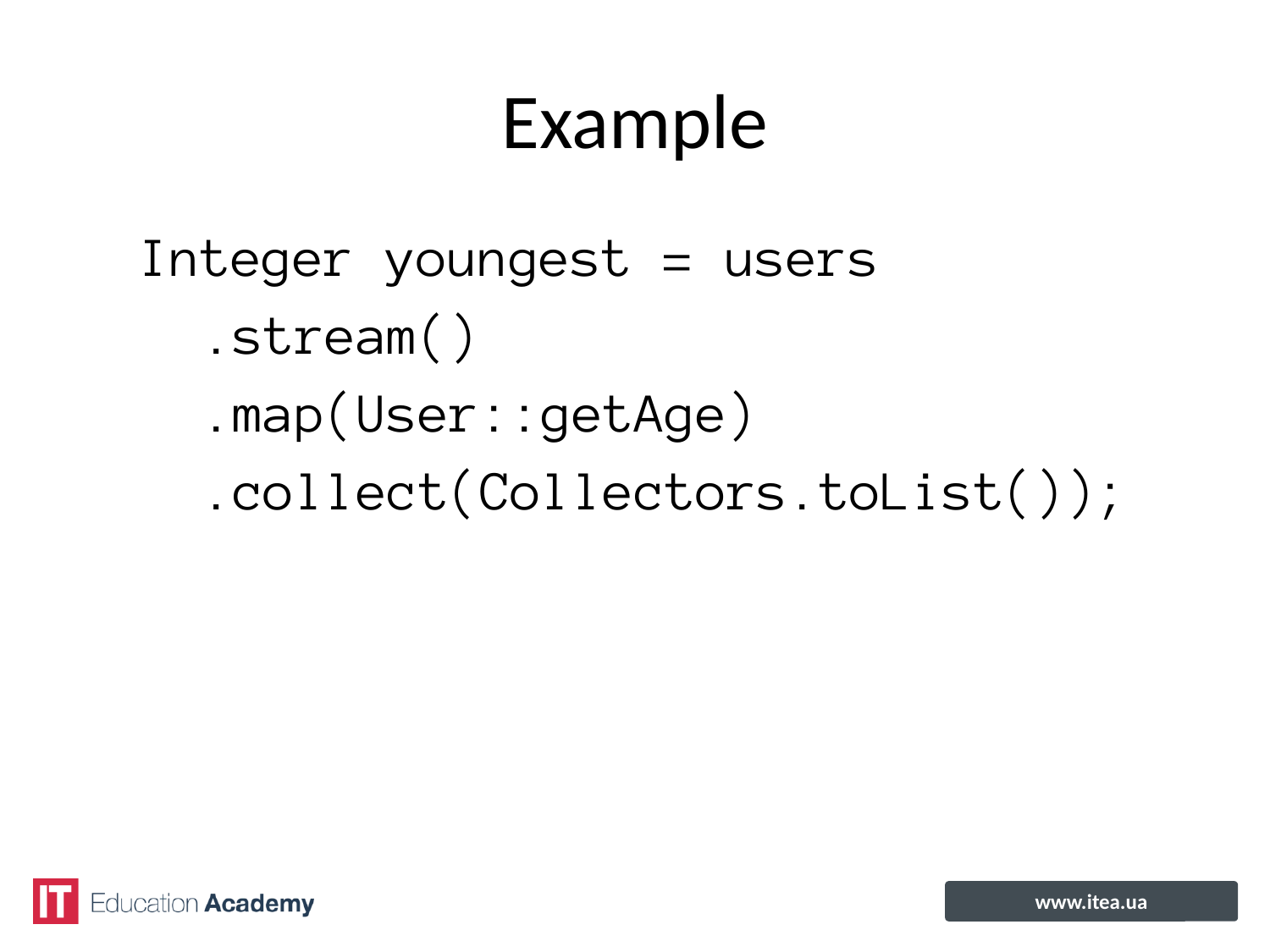

# Example
Integer youngest = users
.stream()
.map(User::getAge)
.collect(Collectors.toList());